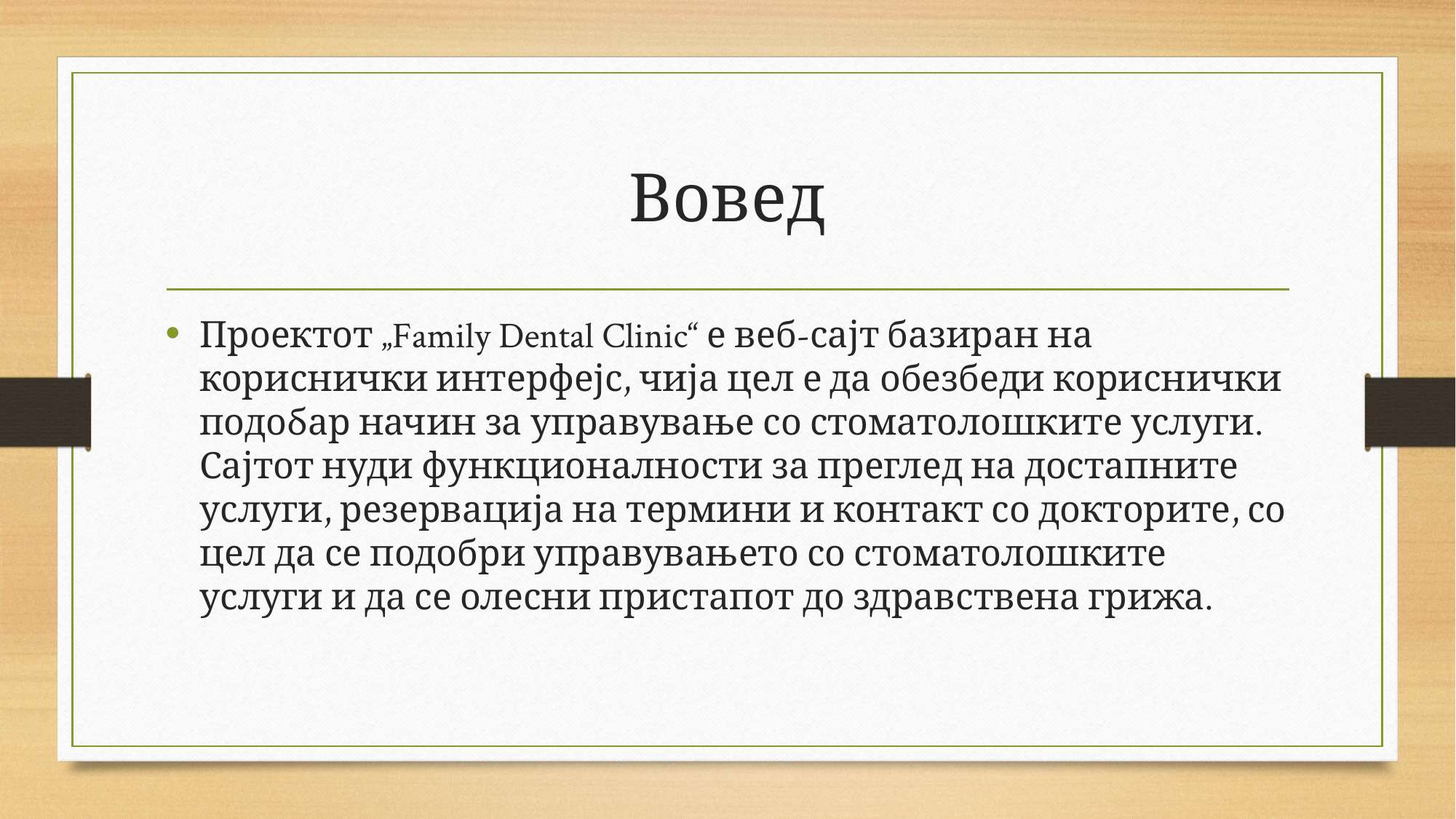

# Вовед
Проектот „Family Dental Clinic“ е веб-сајт базиран на кориснички интерфејс, чија цел е да обезбеди кориснички подобар начин за управување со стоматолошките услуги. Сајтот нуди функционалности за преглед на достапните услуги, резервација на термини и контакт со докторите, со цел да се подобри управувањето со стоматолошките услуги и да се олесни пристапот до здравствена грижа.